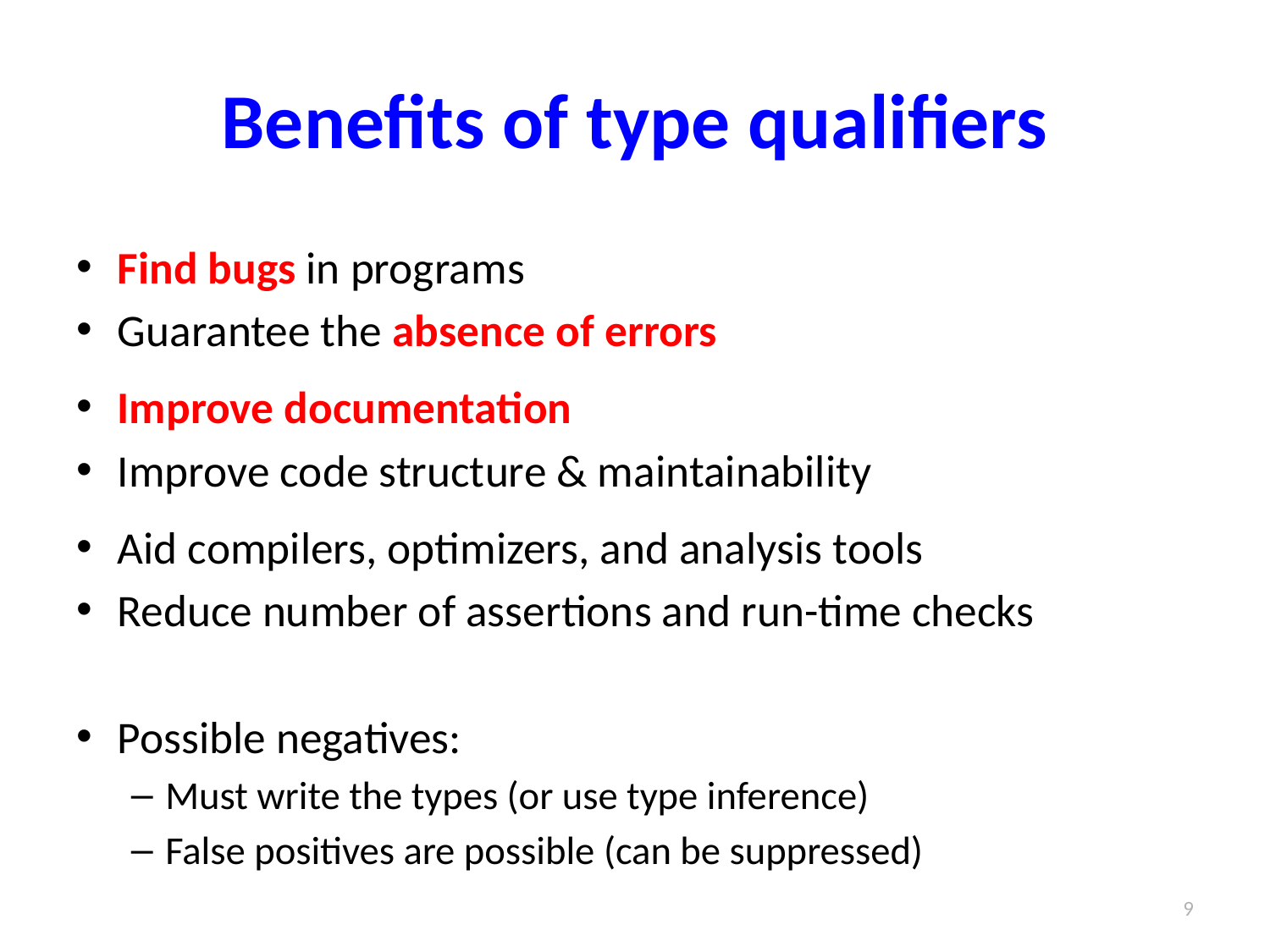

# Benefits of type qualifiers
Find bugs in programs
Guarantee the absence of errors

Improve documentation
Improve code structure & maintainability

Aid compilers, optimizers, and analysis tools
Reduce number of assertions and run-time checks

Possible negatives:
Must write the types (or use type inference)
False positives are possible (can be suppressed)
9